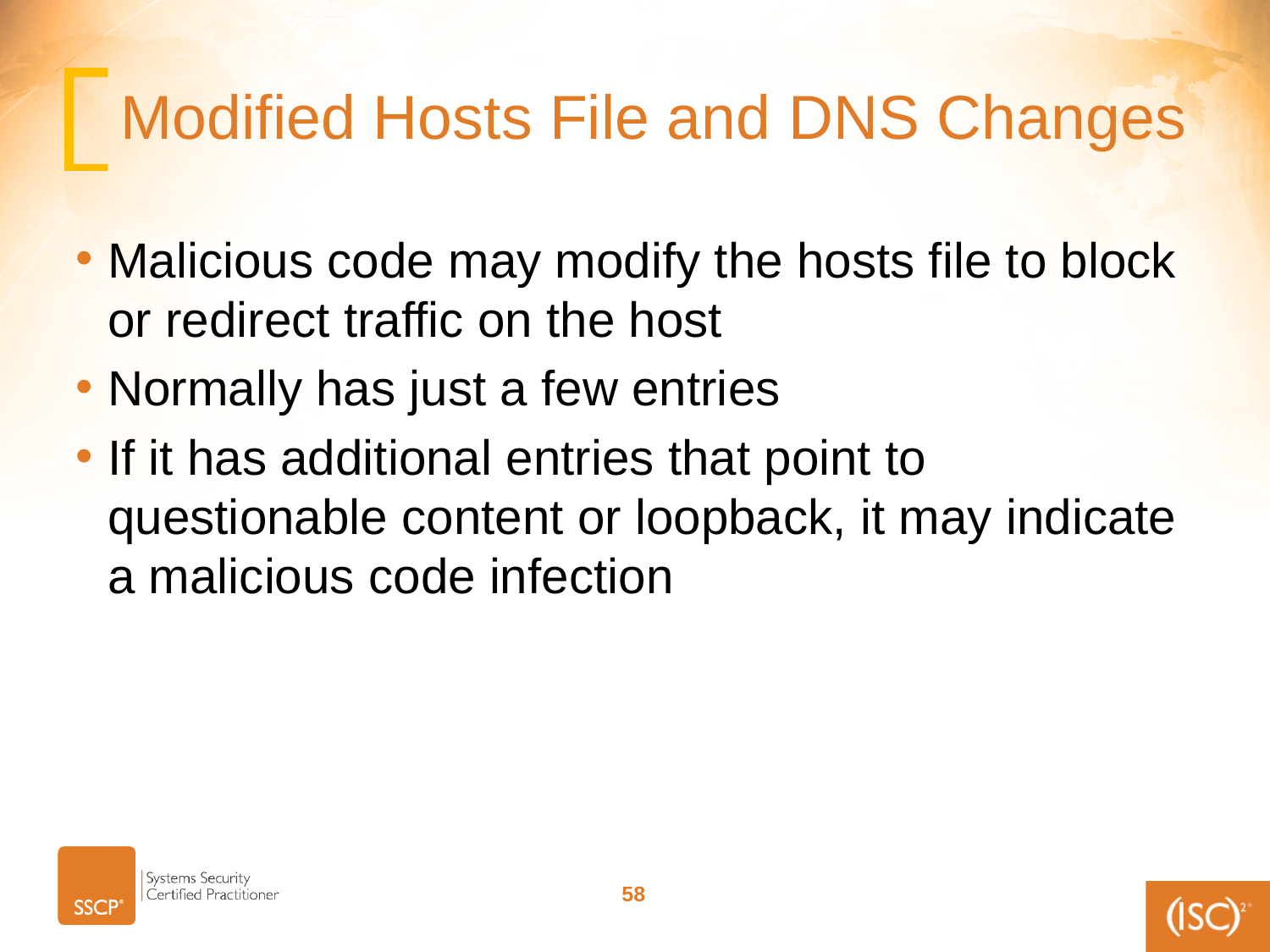

# Modified Hosts File and DNS Changes
Malicious code may modify the hosts file to block or redirect traffic on the host
Normally has just a few entries
If it has additional entries that point to questionable content or loopback, it may indicate a malicious code infection